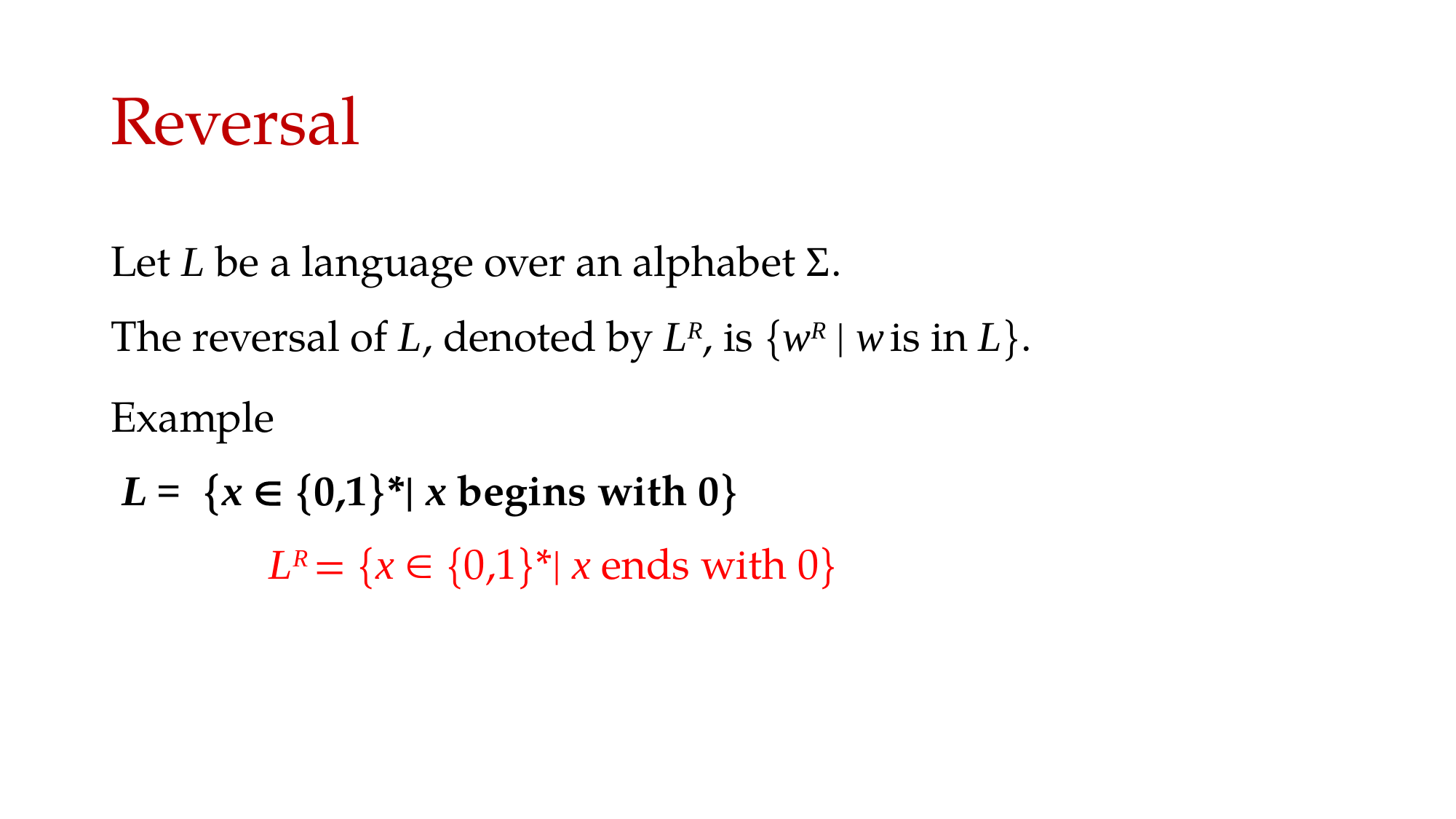

# Reversal
Let L be a language over an alphabet Σ.
The reversal of L, denoted by LR, is {wR | w is in L}.
Example
 L =  {x ∈ {0,1}*| x begins with 0}
               LR = {x ∈ {0,1}*| x ends with 0}